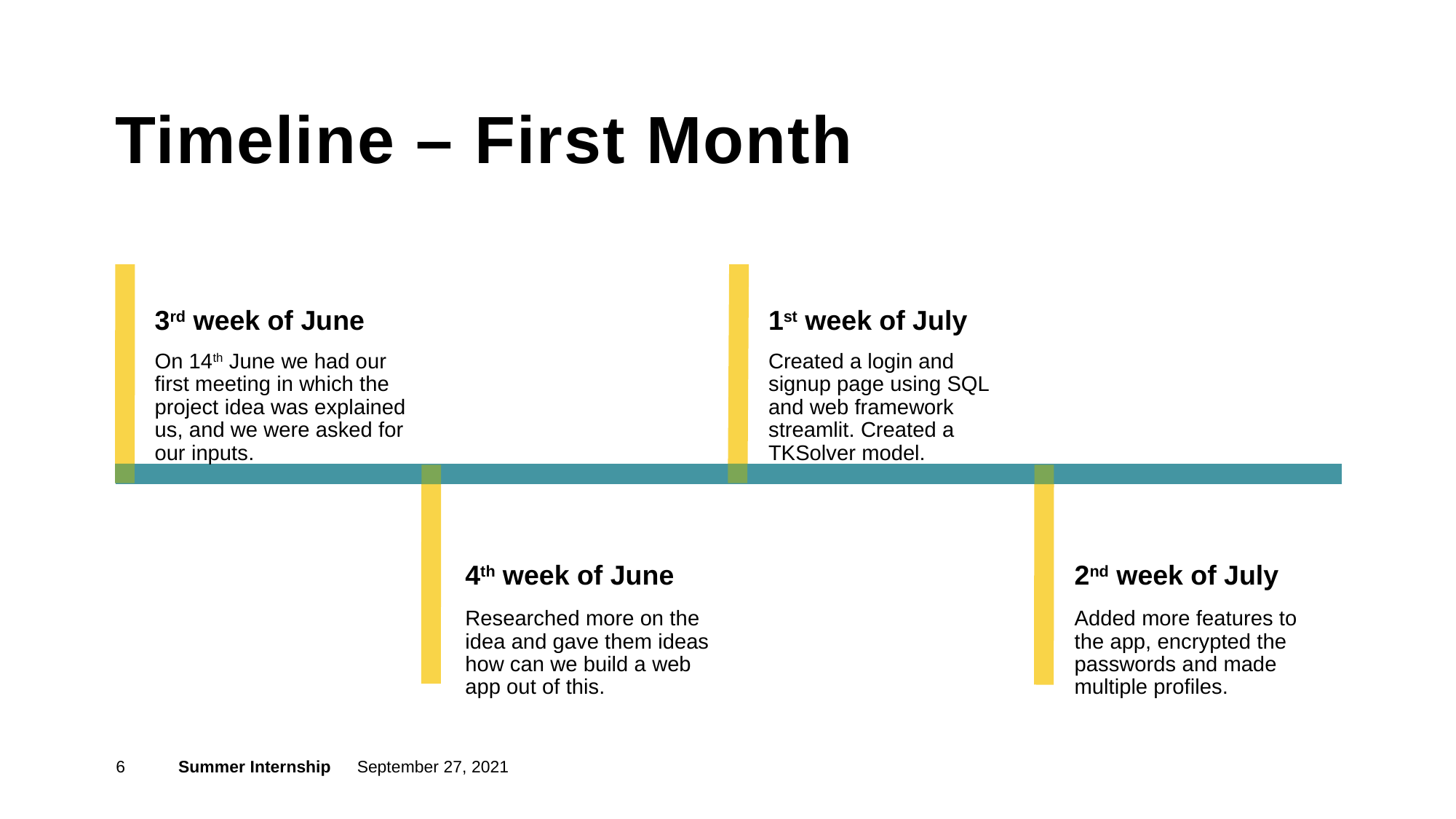

# Timeline – First Month
3rd week of June
1st week of July
On 14th June we had our first meeting in which the project idea was explained us, and we were asked for our inputs.

Created a login and signup page using SQL and web framework streamlit. Created a TKSolver model.
4th week of June
2nd week of July
Researched more on the idea and gave them ideas how can we build a web app out of this.

Added more features to the app, encrypted the passwords and made multiple profiles.
6
Summer Internship
September 27, 2021